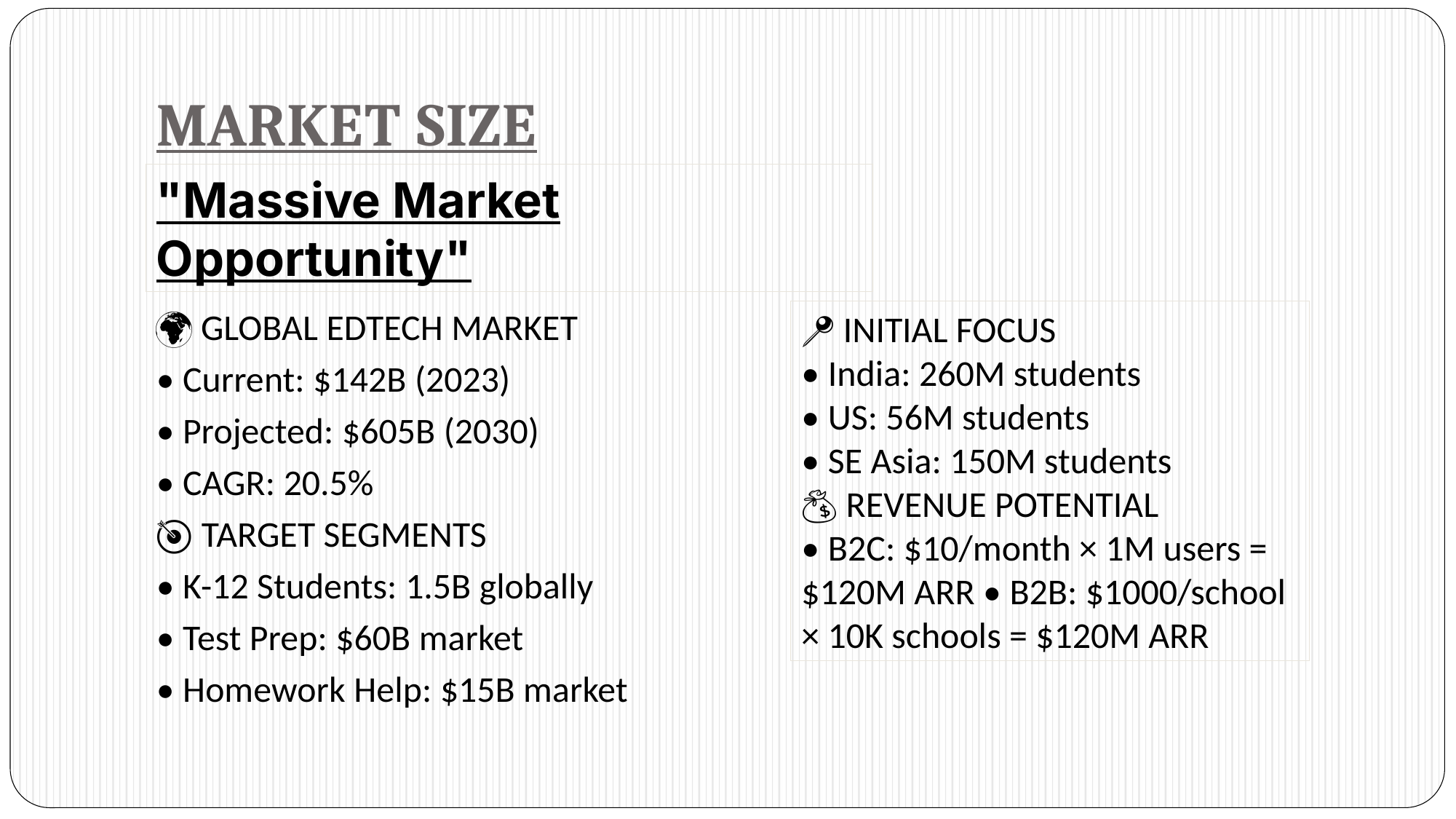

# MARKET SIZE
"Massive Market Opportunity"
🌍 GLOBAL EDTECH MARKET
• Current: $142B (2023)
• Projected: $605B (2030)
• CAGR: 20.5%
🎯 TARGET SEGMENTS
• K-12 Students: 1.5B globally
• Test Prep: $60B market
• Homework Help: $15B market
📍 INITIAL FOCUS
• India: 260M students
• US: 56M students
• SE Asia: 150M students
💰 REVENUE POTENTIAL
• B2C: $10/month × 1M users = $120M ARR • B2B: $1000/school × 10K schools = $120M ARR